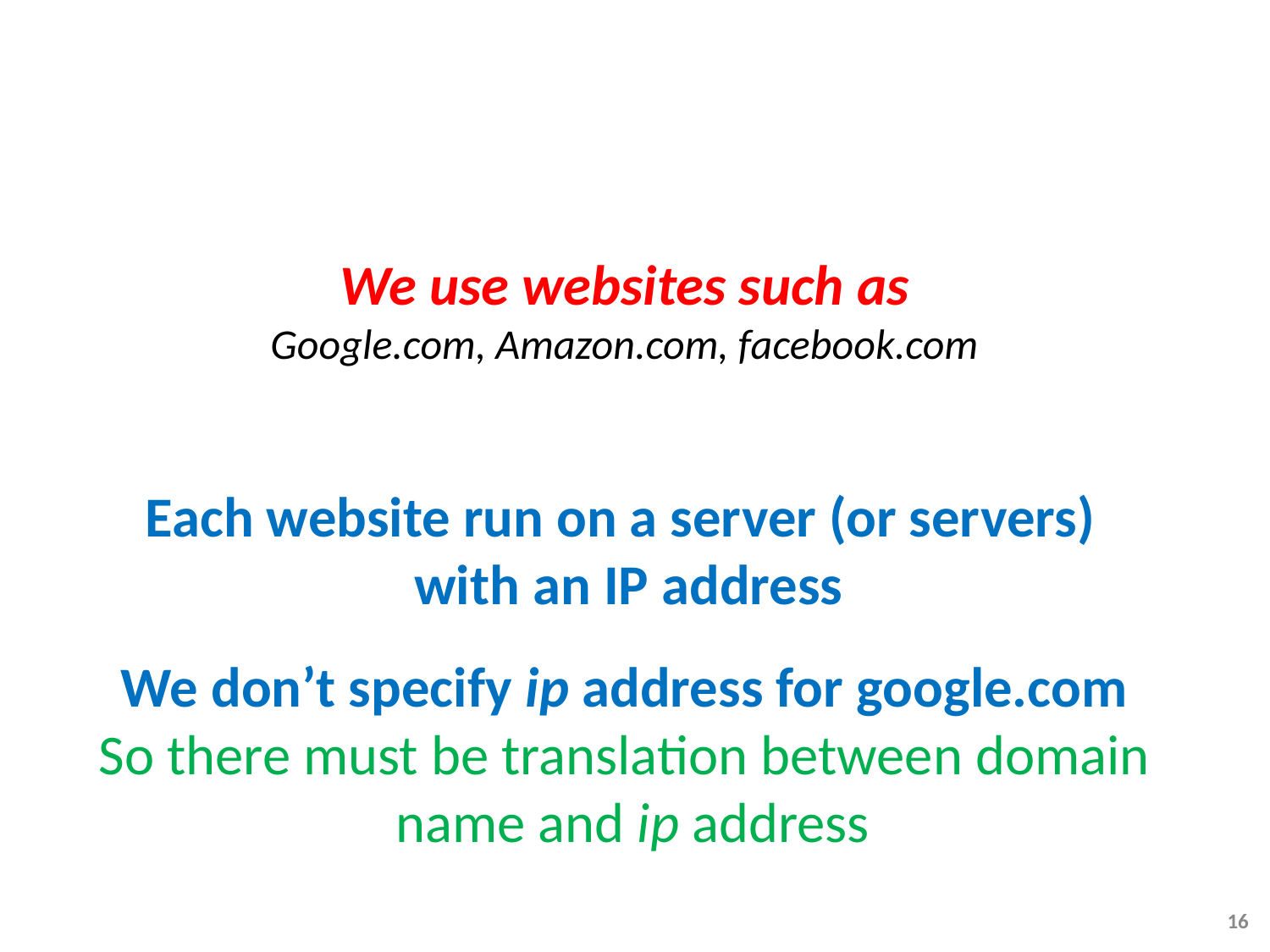

We use websites such as
Google.com, Amazon.com, facebook.com
# Each website run on a server (or servers) with an IP address
We don’t specify ip address for google.com
So there must be translation between domain name and ip address